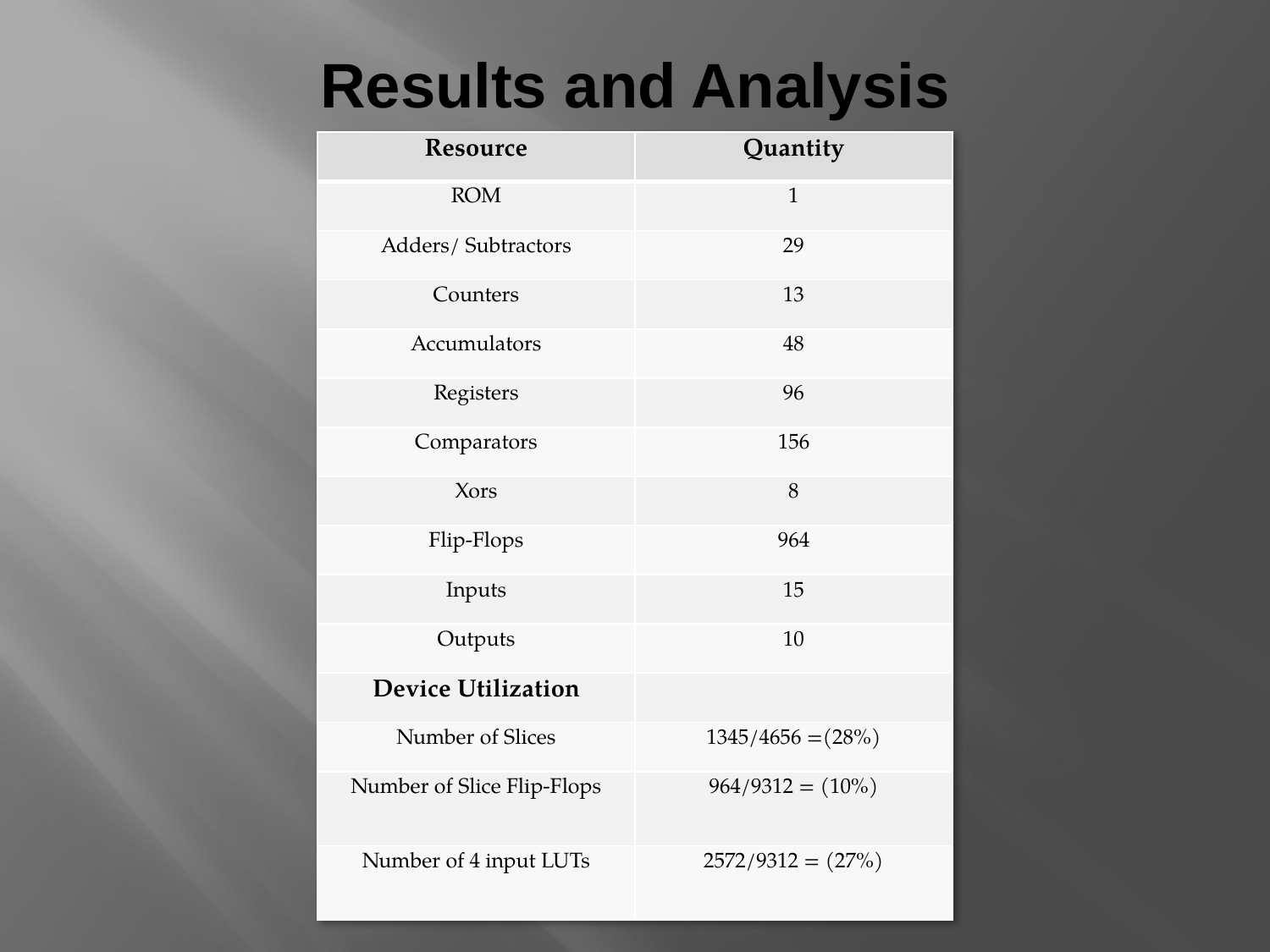

# Results and Analysis
| Resource | Quantity |
| --- | --- |
| ROM | 1 |
| Adders/ Subtractors | 29 |
| Counters | 13 |
| Accumulators | 48 |
| Registers | 96 |
| Comparators | 156 |
| Xors | 8 |
| Flip-Flops | 964 |
| Inputs | 15 |
| Outputs | 10 |
| Device Utilization |  |
| Number of Slices | 1345/4656 =(28%) |
| Number of Slice Flip-Flops | 964/9312 = (10%) |
| Number of 4 input LUTs | 2572/9312 = (27%) |